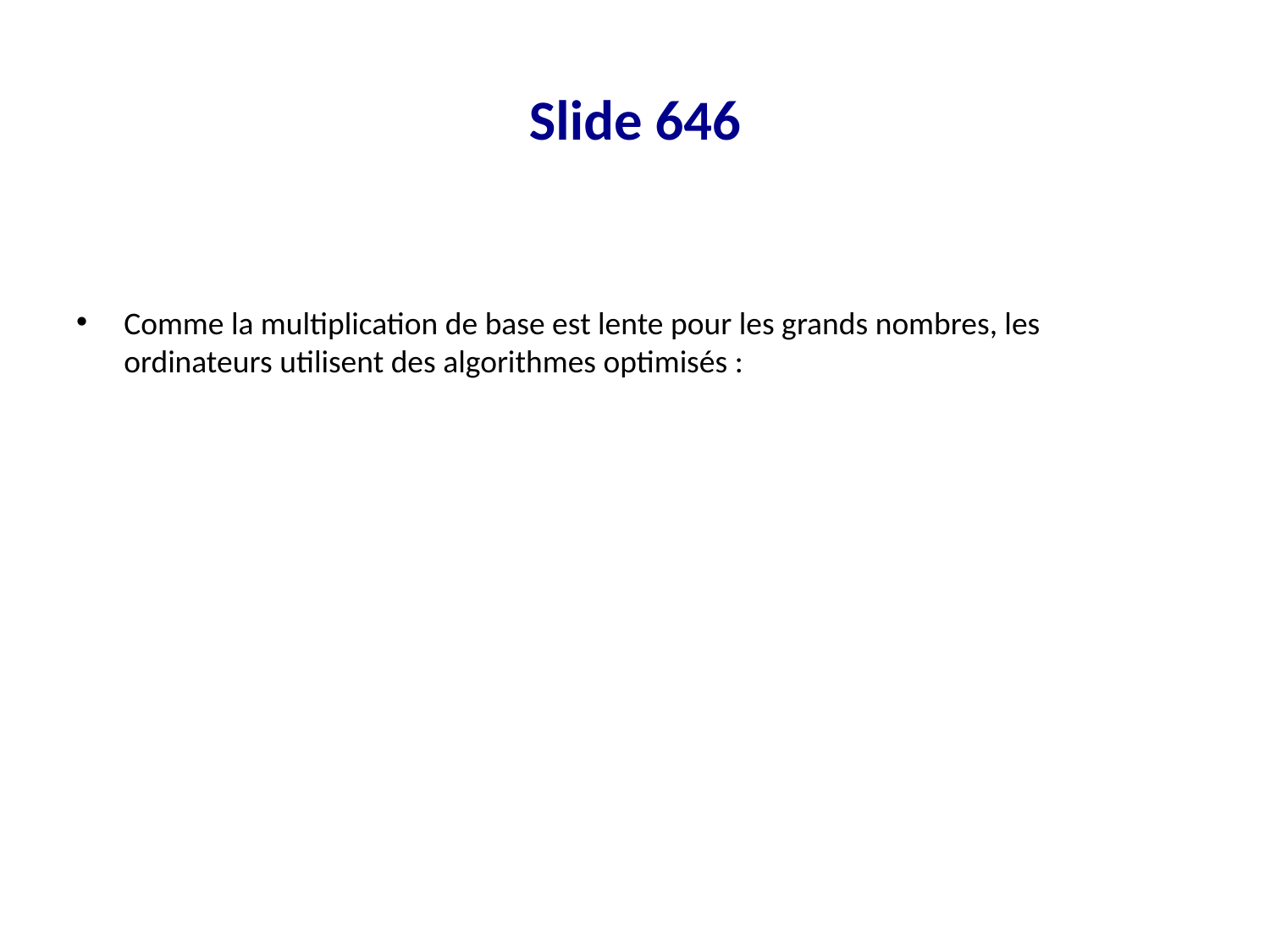

# Slide 646

Comme la multiplication de base est lente pour les grands nombres, les ordinateurs utilisent des algorithmes optimisés :